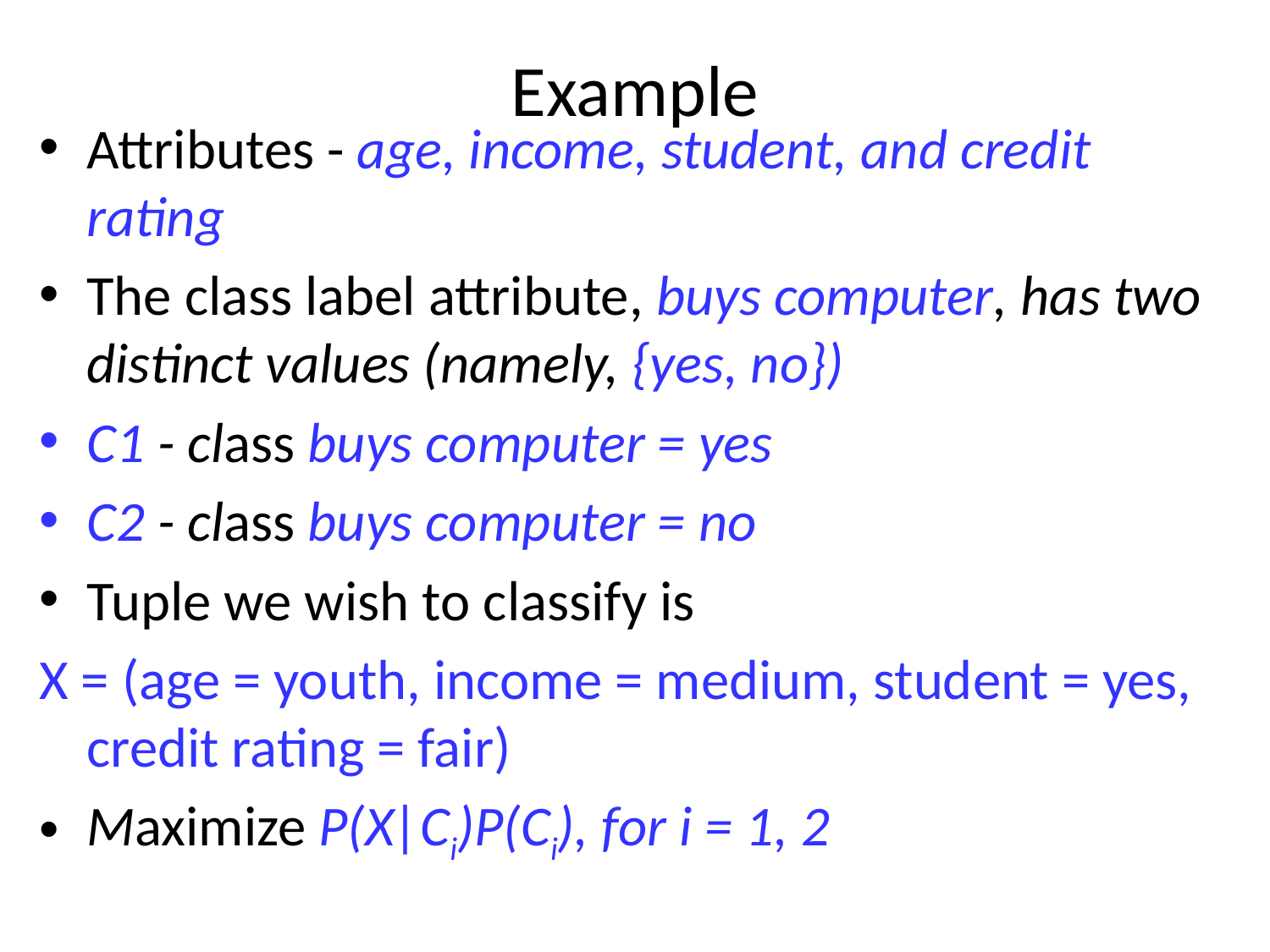

# Example
Attributes - age, income, student, and credit rating
The class label attribute, buys computer, has two distinct values (namely, {yes, no})
C1 - class buys computer = yes
C2 - class buys computer = no
Tuple we wish to classify is
X = (age = youth, income = medium, student = yes, credit rating = fair)
Maximize P(X|Ci)P(Ci), for i = 1, 2